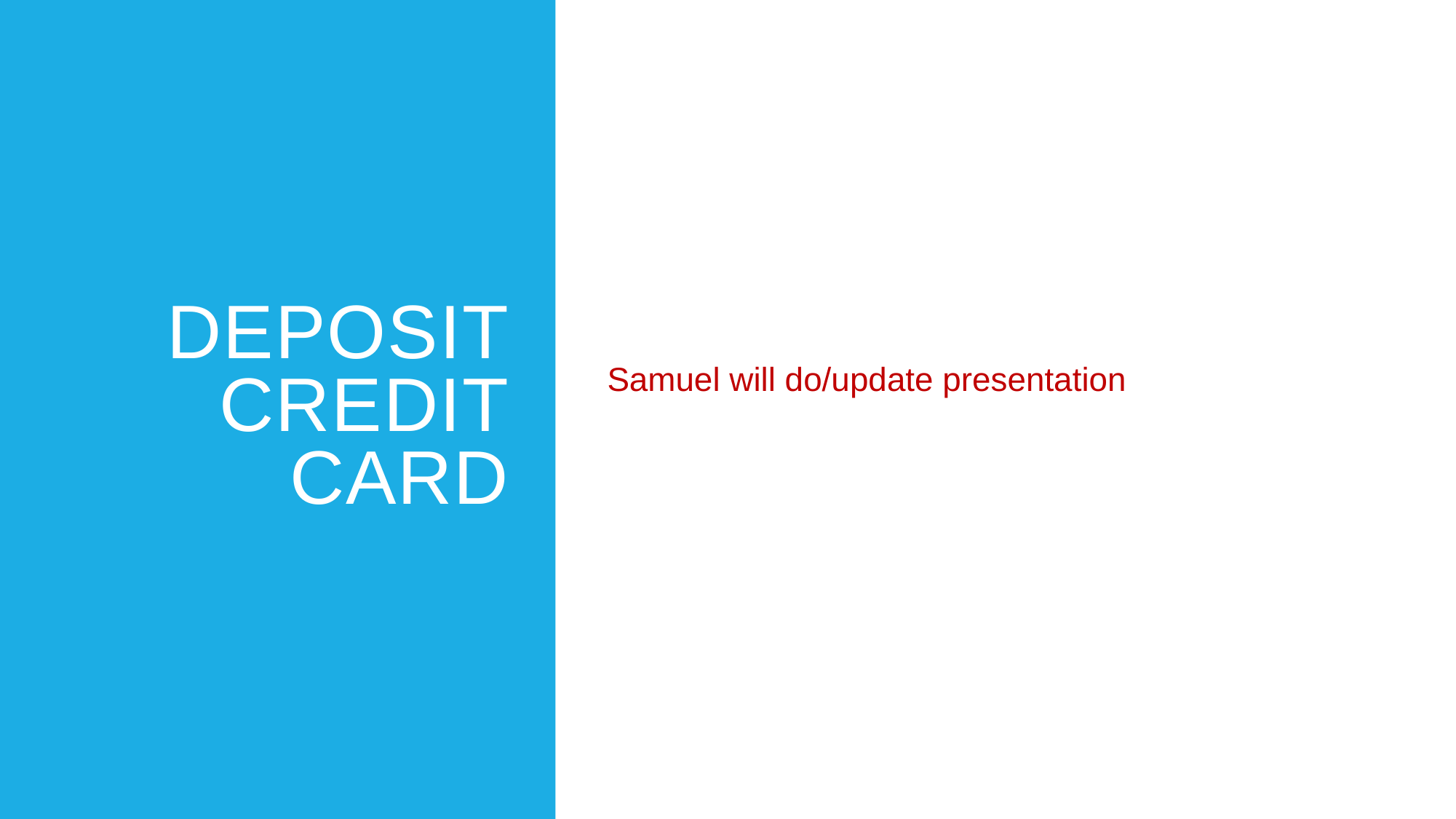

Samuel will do/update presentation
# Deposit Credit Card